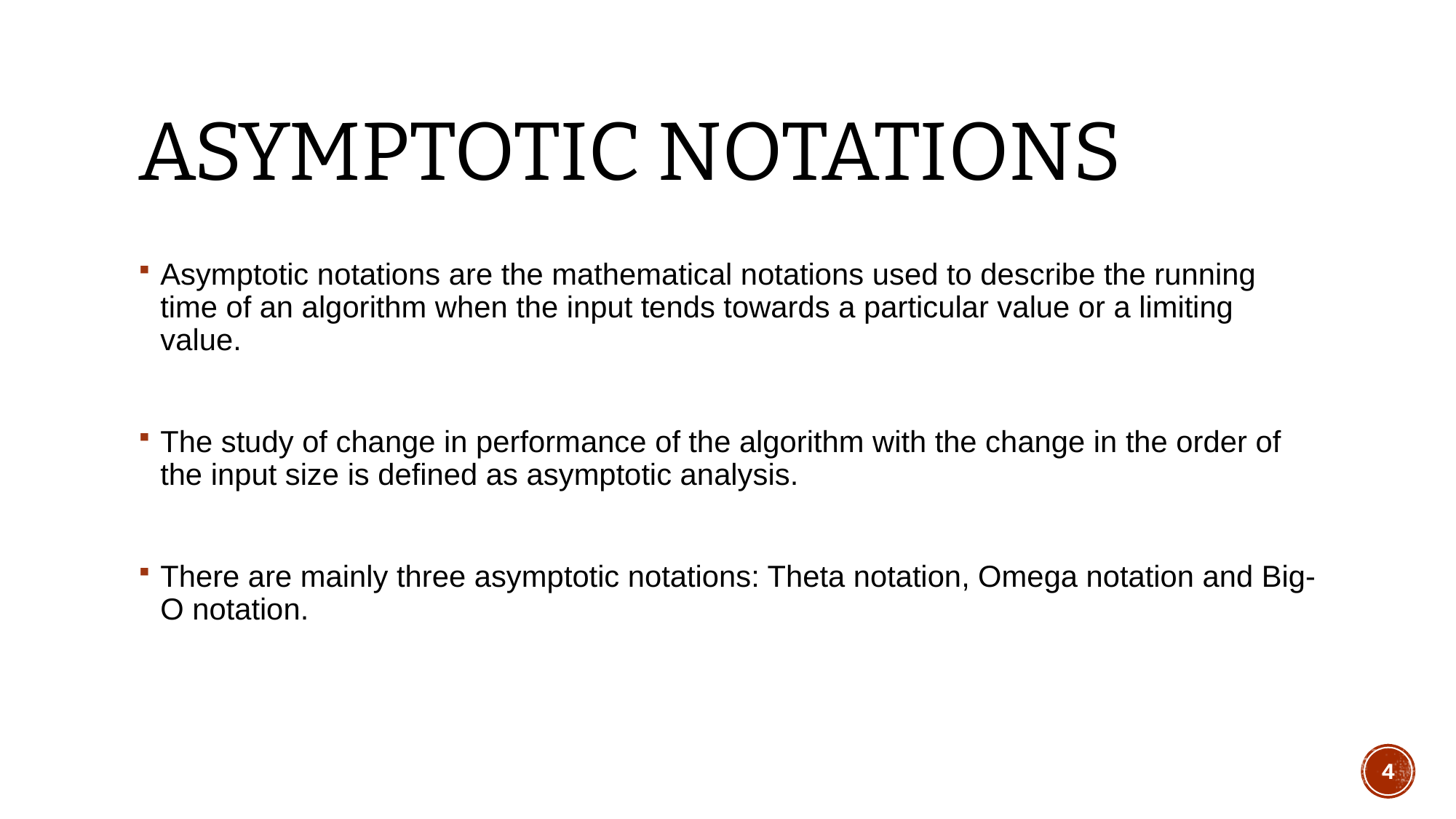

# ASYmptotic Notations
Asymptotic notations are the mathematical notations used to describe the running time of an algorithm when the input tends towards a particular value or a limiting value.

The study of change in performance of the algorithm with the change in the order of the input size is defined as asymptotic analysis.

There are mainly three asymptotic notations: Theta notation, Omega notation and Big-O notation.
4